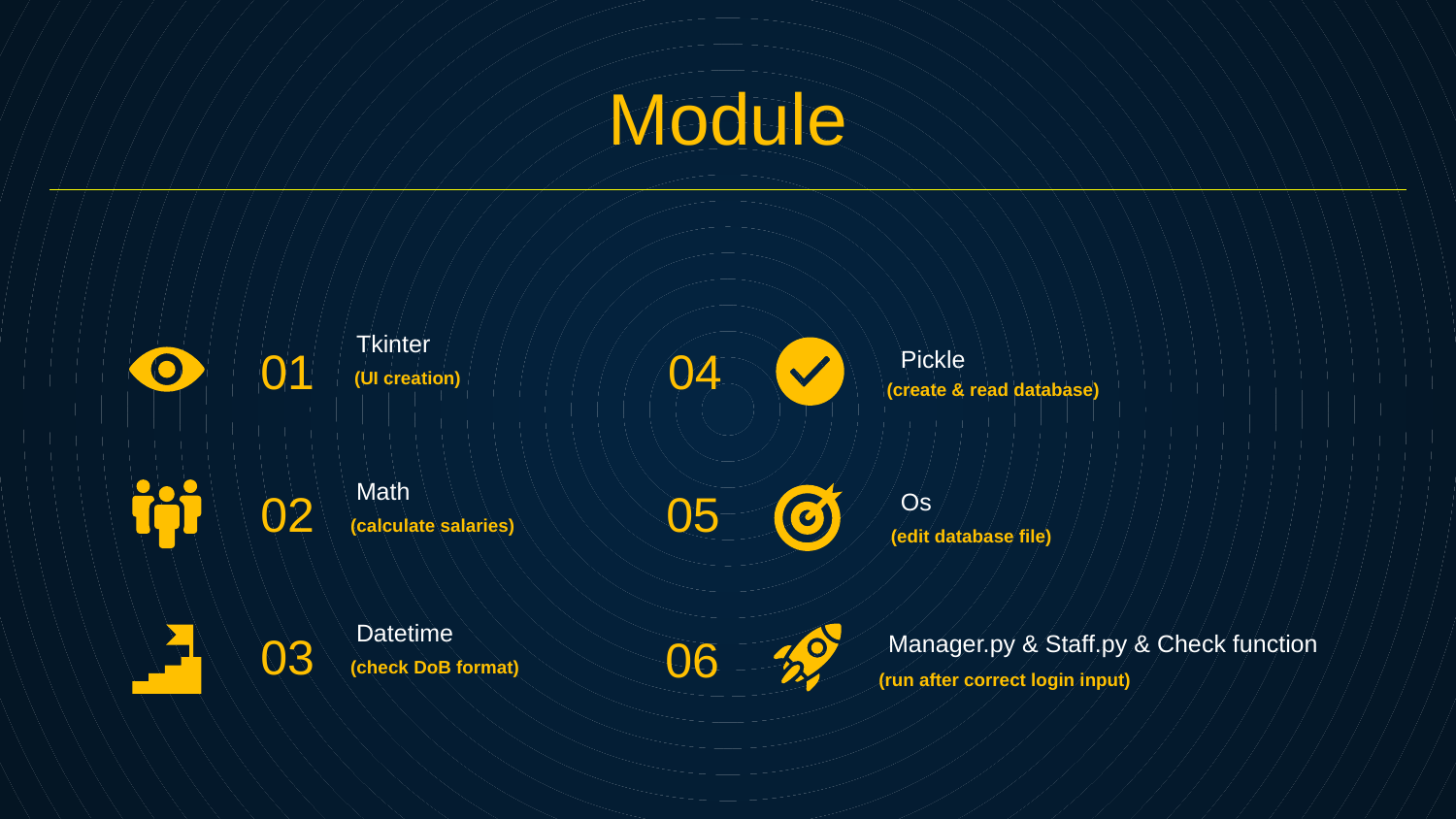

# Module
01
04

Tkinter

(UI creation)

Pickle
(create & read database)
02
05

Math
Os
(calculate salaries)
(edit database file)
Manager.py & Staff.py & Check function
03
06

Datetime
(check DoB format)
(run after correct login input)